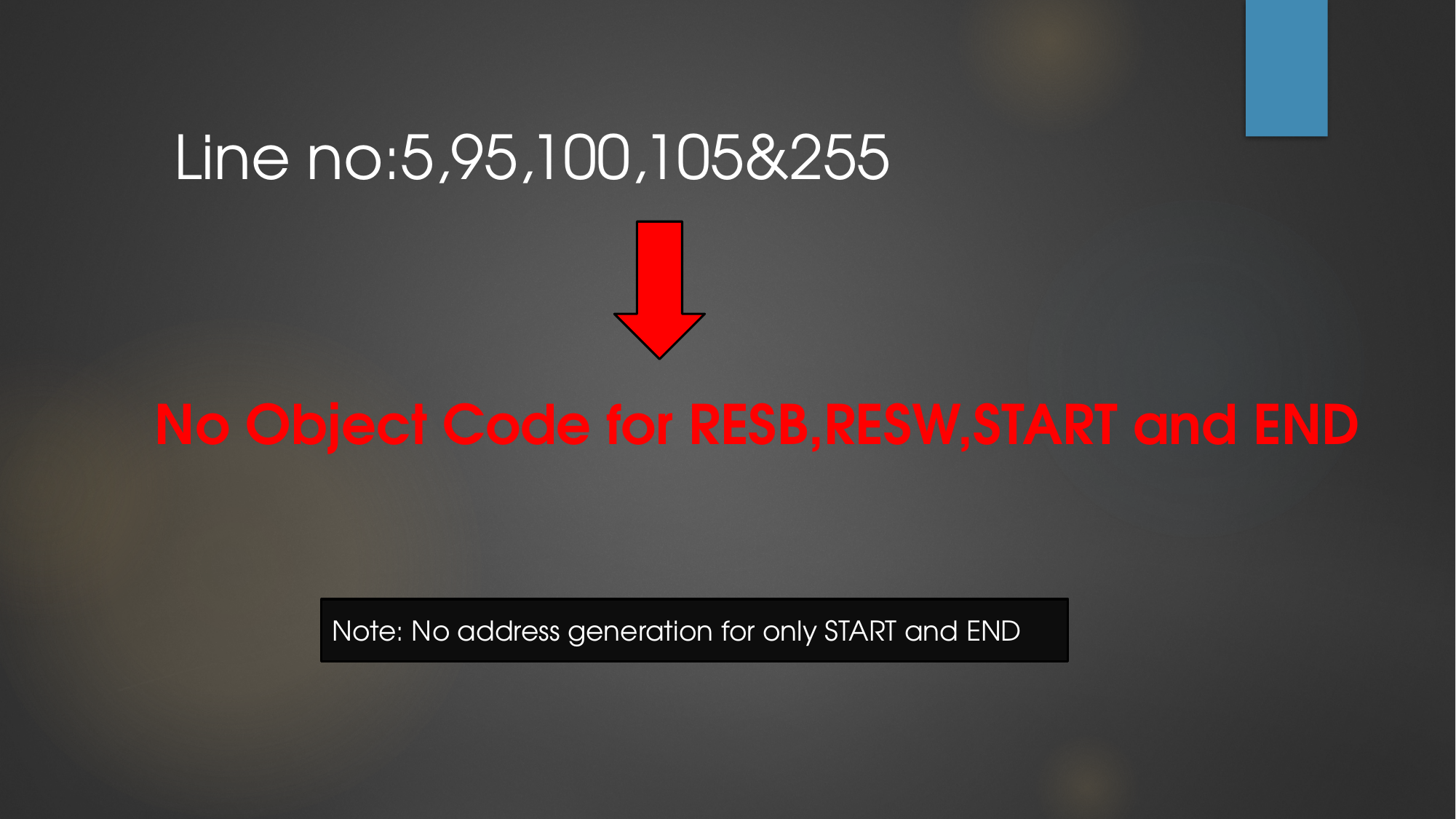

Line no:5,95,100,105&255

No Object Code for RESB,RESW,START and END
Note: No address generation for only START and END